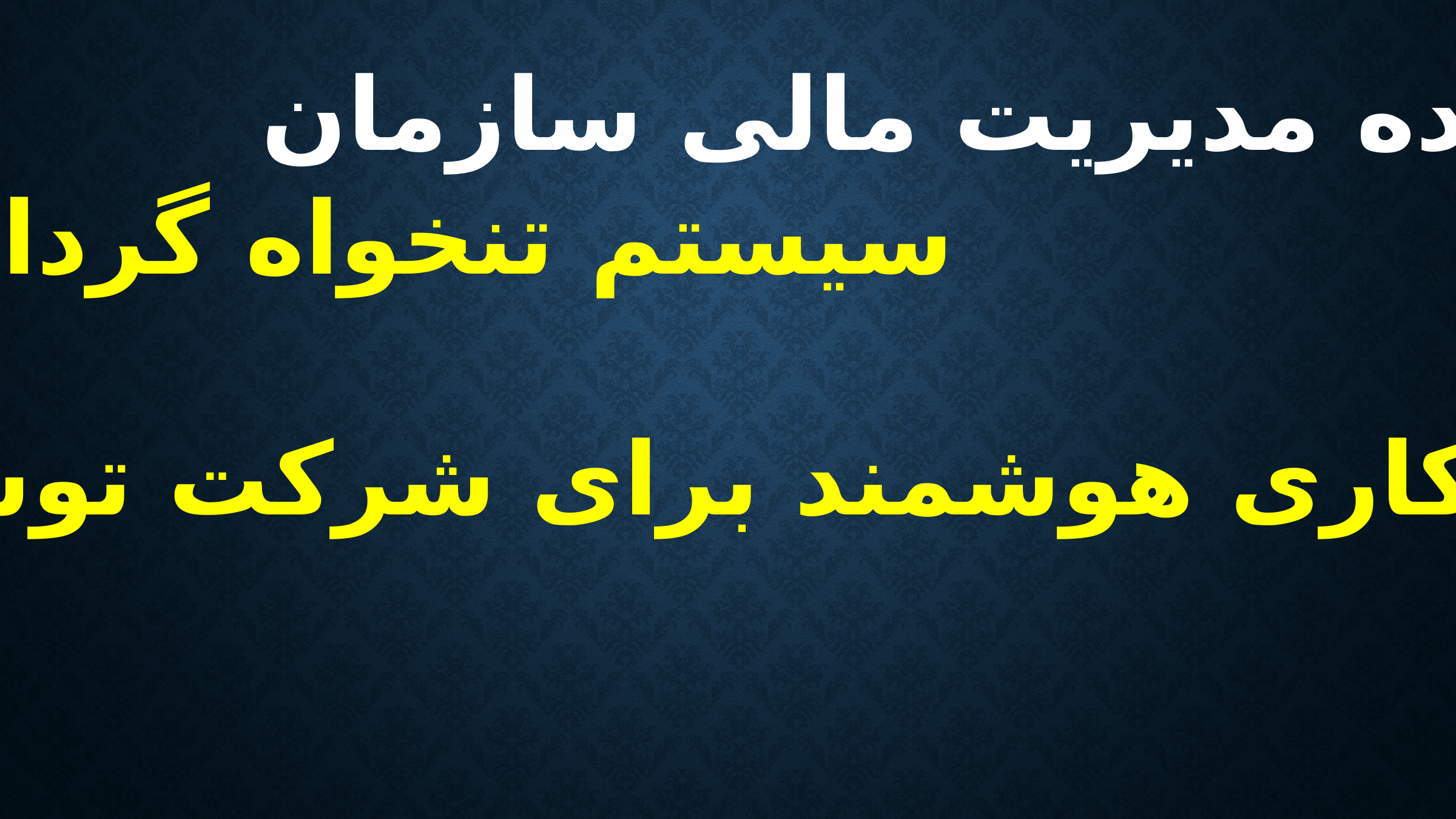

آینده مدیریت مالی سازمان
سیستم تنخواه گردان
راهکاری هوشمند برای شرکت توسعه